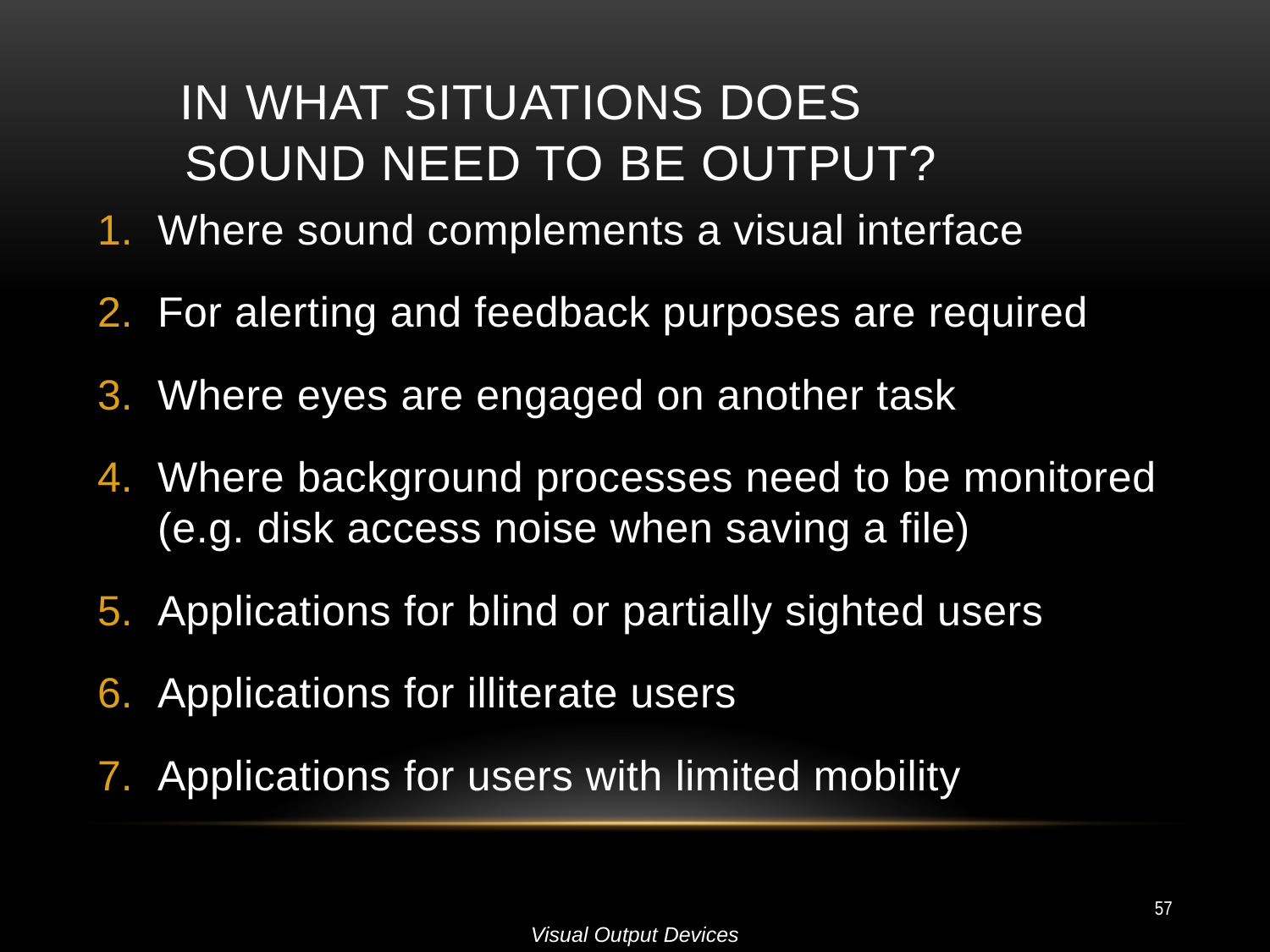

# In what situations does sound need to be output?
Where sound complements a visual interface
For alerting and feedback purposes are required
Where eyes are engaged on another task
Where background processes need to be monitored (e.g. disk access noise when saving a file)
Applications for blind or partially sighted users
Applications for illiterate users
Applications for users with limited mobility

57
Visual Output Devices